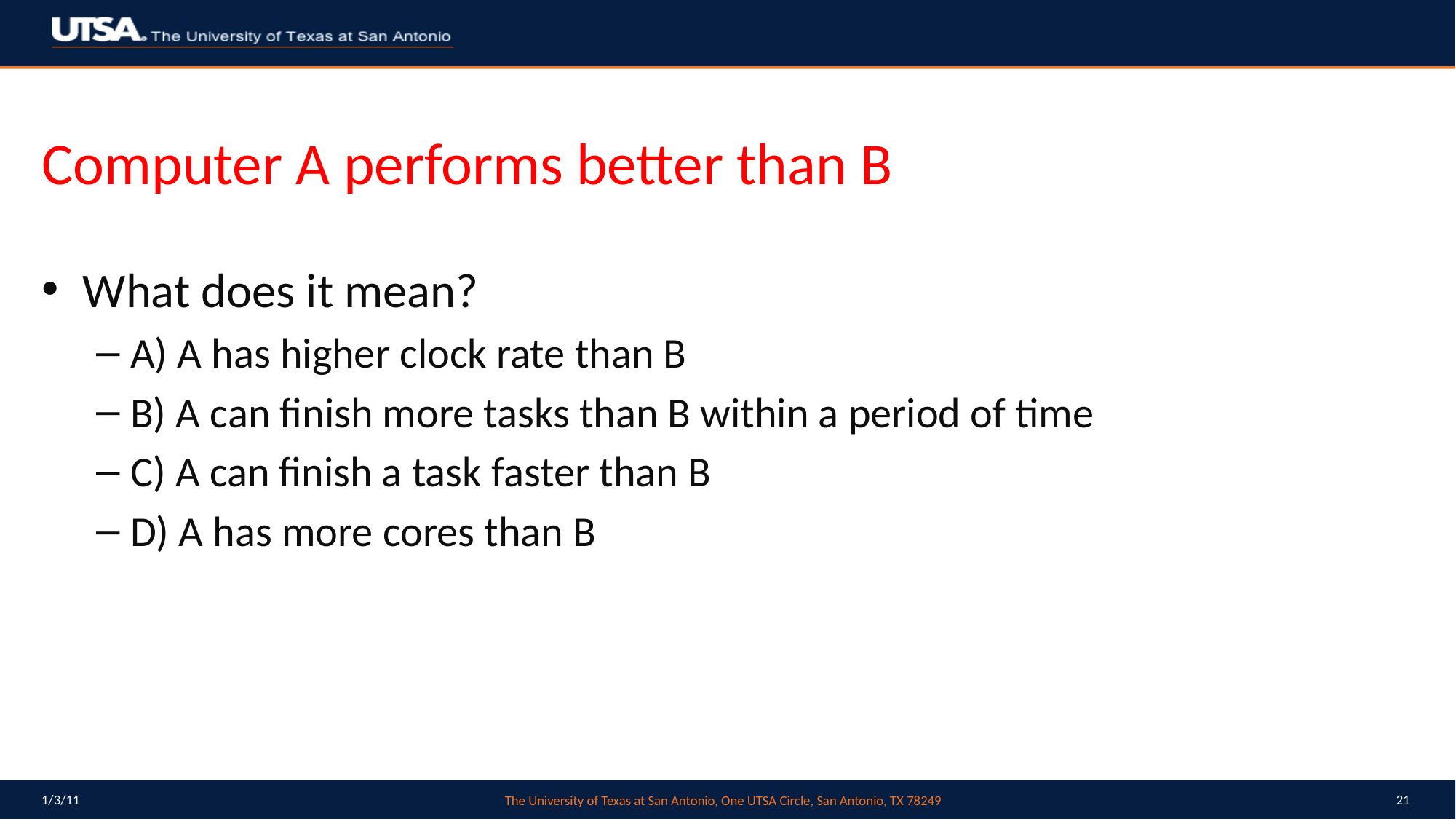

# Computer A performs better than B
What does it mean?
A) A has higher clock rate than B
B) A can finish more tasks than B within a period of time
C) A can finish a task faster than B
D) A has more cores than B